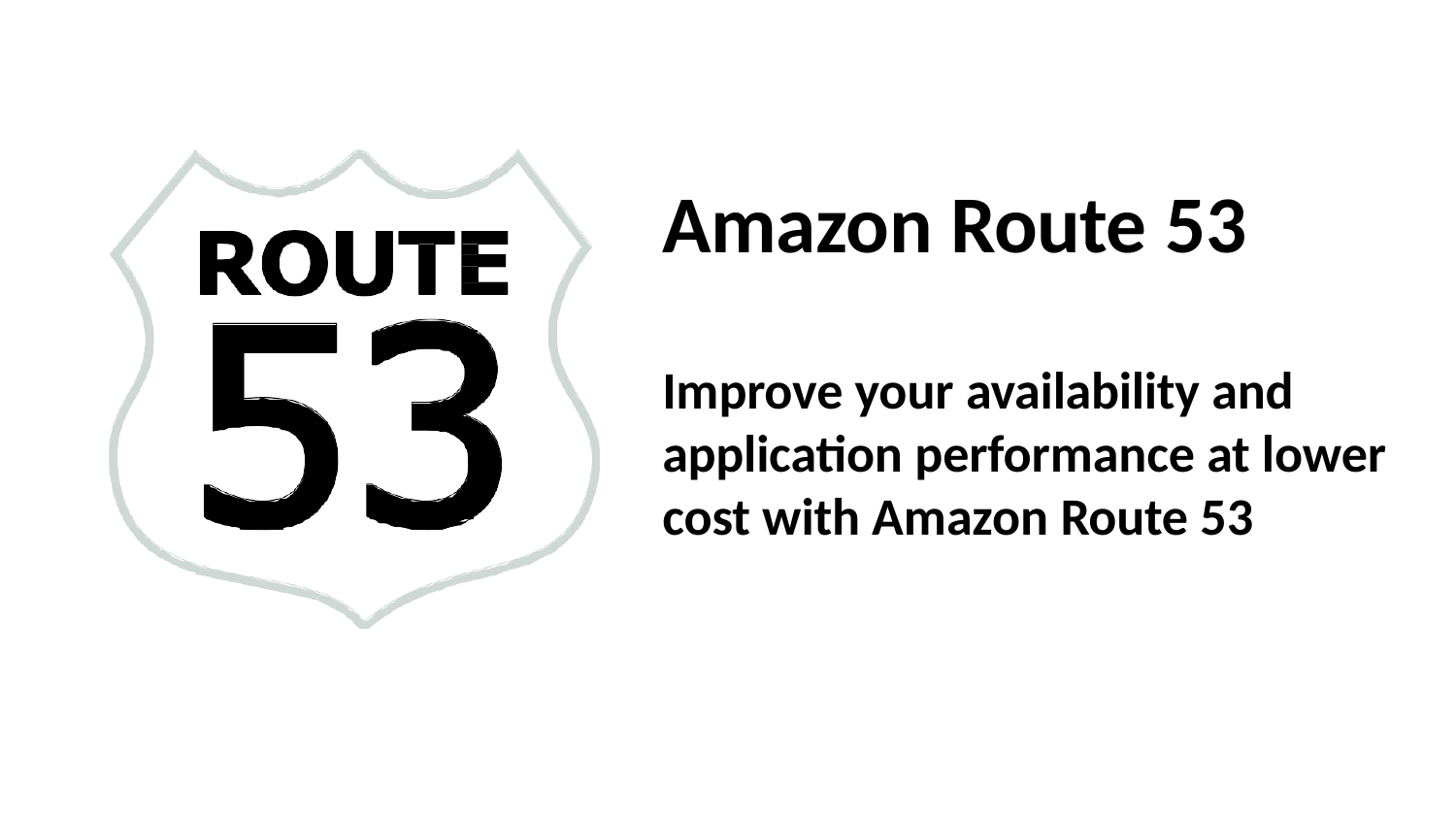

Improve your availability and  application performance at lower  cost with Amazon Route 53

# Amazon Route 53